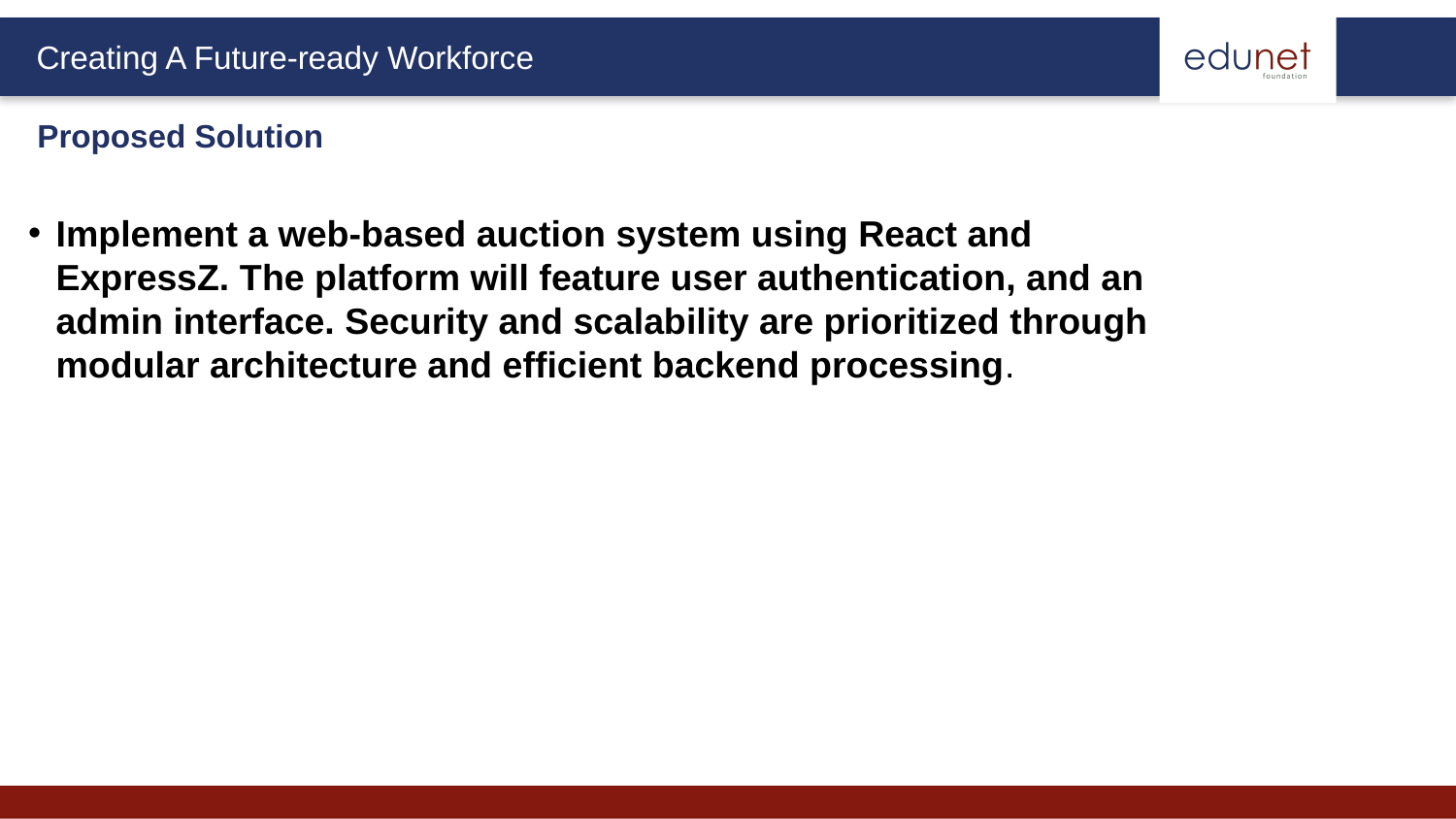

Proposed Solution
Implement a web-based auction system using React and ExpressZ. The platform will feature user authentication, and an admin interface. Security and scalability are prioritized through modular architecture and efficient backend processing.